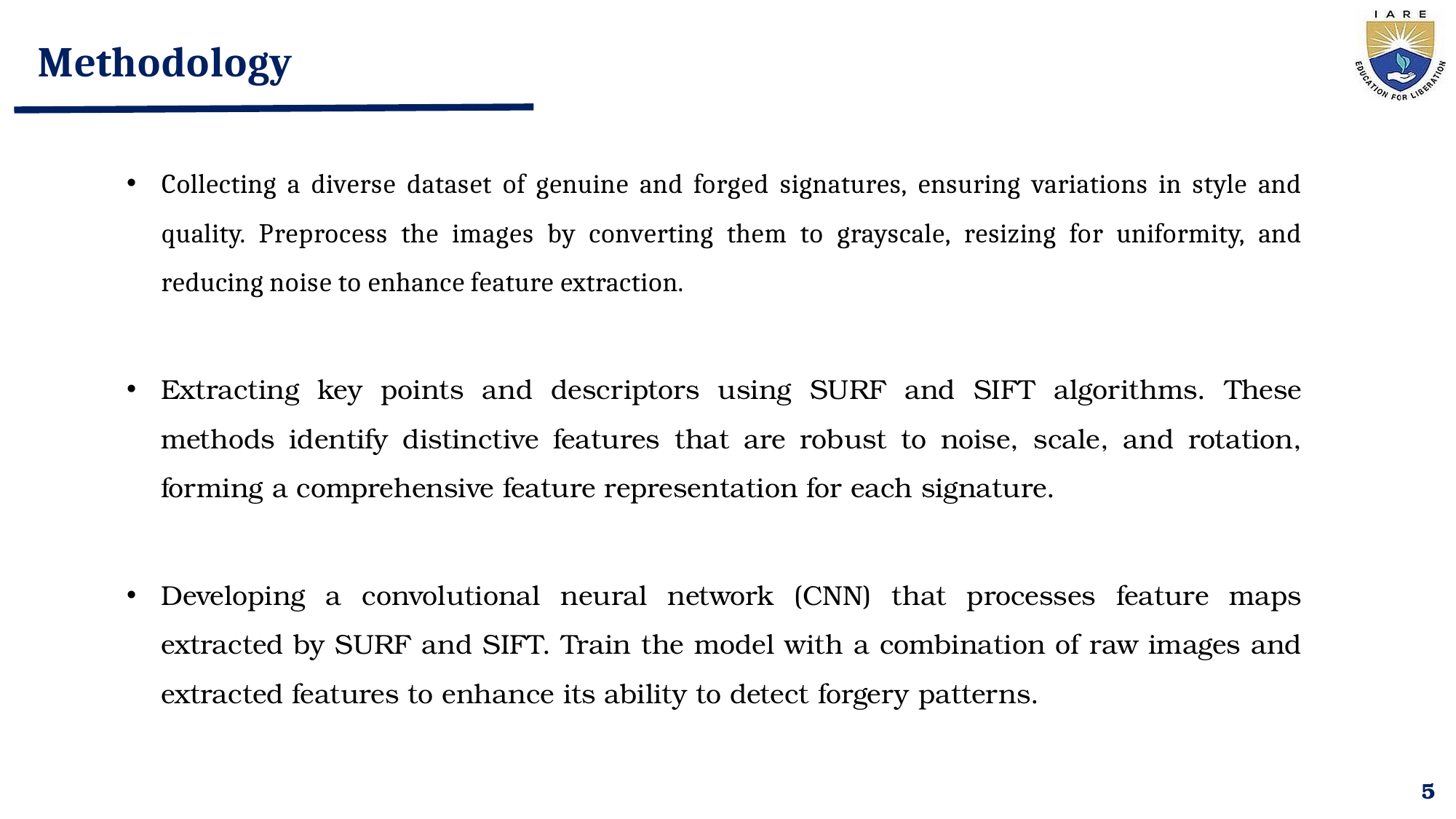

# Methodology
Collecting a diverse dataset of genuine and forged signatures, ensuring variations in style and quality. Preprocess the images by converting them to grayscale, resizing for uniformity, and reducing noise to enhance feature extraction.

Extracting key points and descriptors using SURF and SIFT algorithms. These methods identify distinctive features that are robust to noise, scale, and rotation, forming a comprehensive feature representation for each signature.

Developing a convolutional neural network (CNN) that processes feature maps extracted by SURF and SIFT. Train the model with a combination of raw images and extracted features to enhance its ability to detect forgery patterns.
5